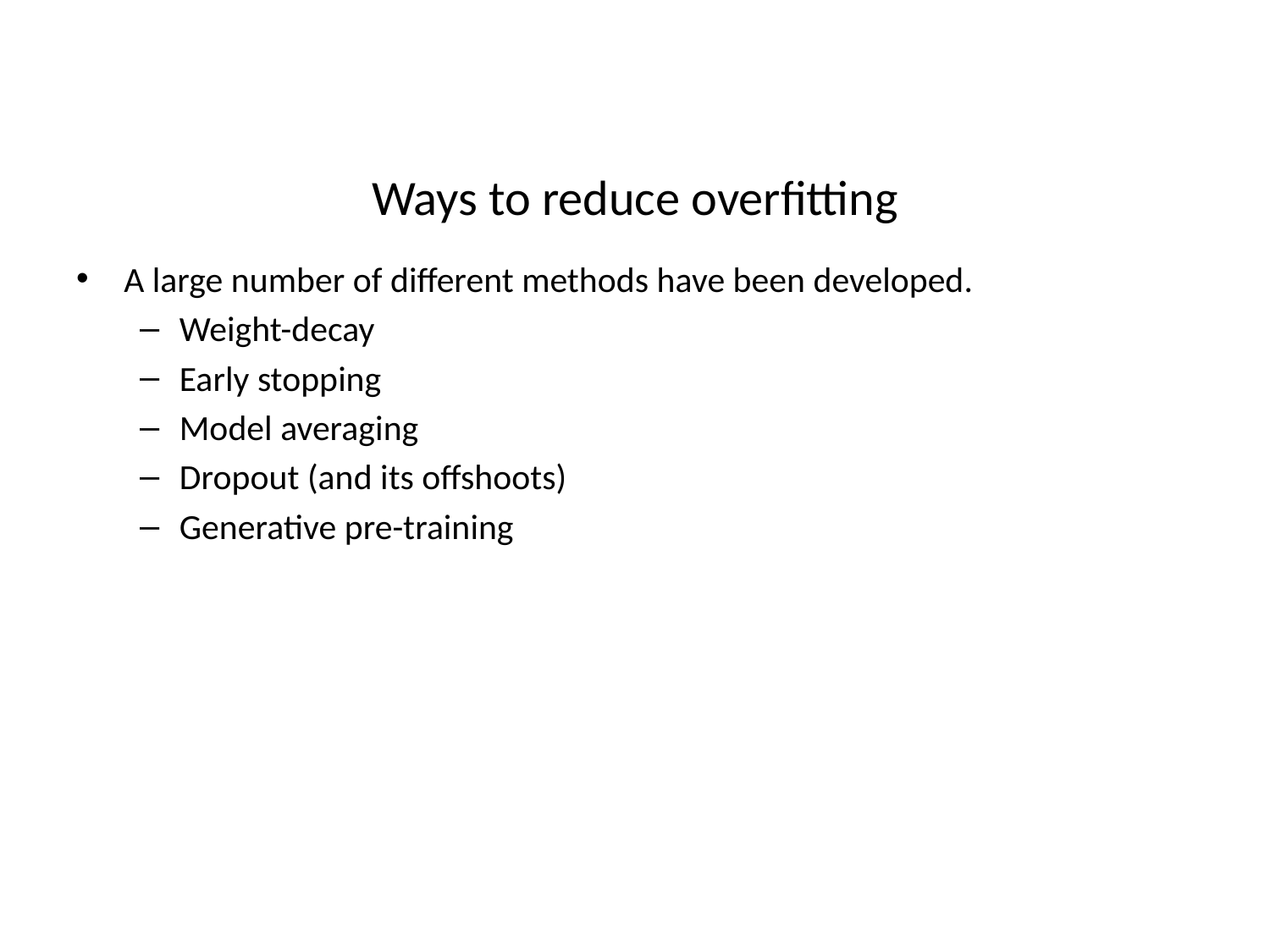

# Ways to reduce overfitting

A large number of different methods have been developed.
Weight-decay
Early stopping
Model averaging
Dropout (and its offshoots)
Generative pre-training